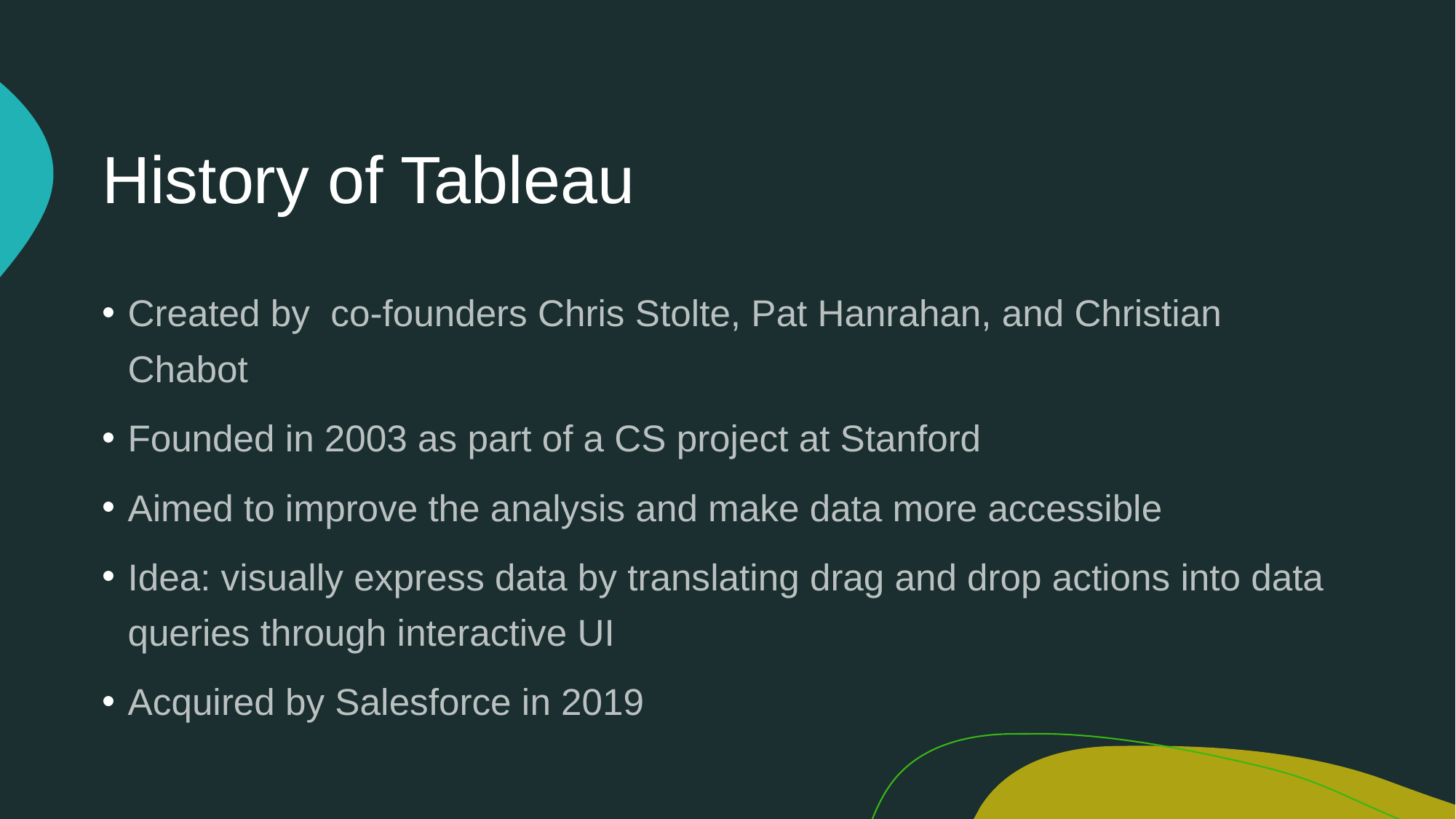

# History of Tableau
Created by  co-founders Chris Stolte, Pat Hanrahan, and Christian Chabot
Founded in 2003 as part of a CS project at Stanford
Aimed to improve the analysis and make data more accessible
Idea: visually express data by translating drag and drop actions into data queries through interactive UI
Acquired by Salesforce in 2019